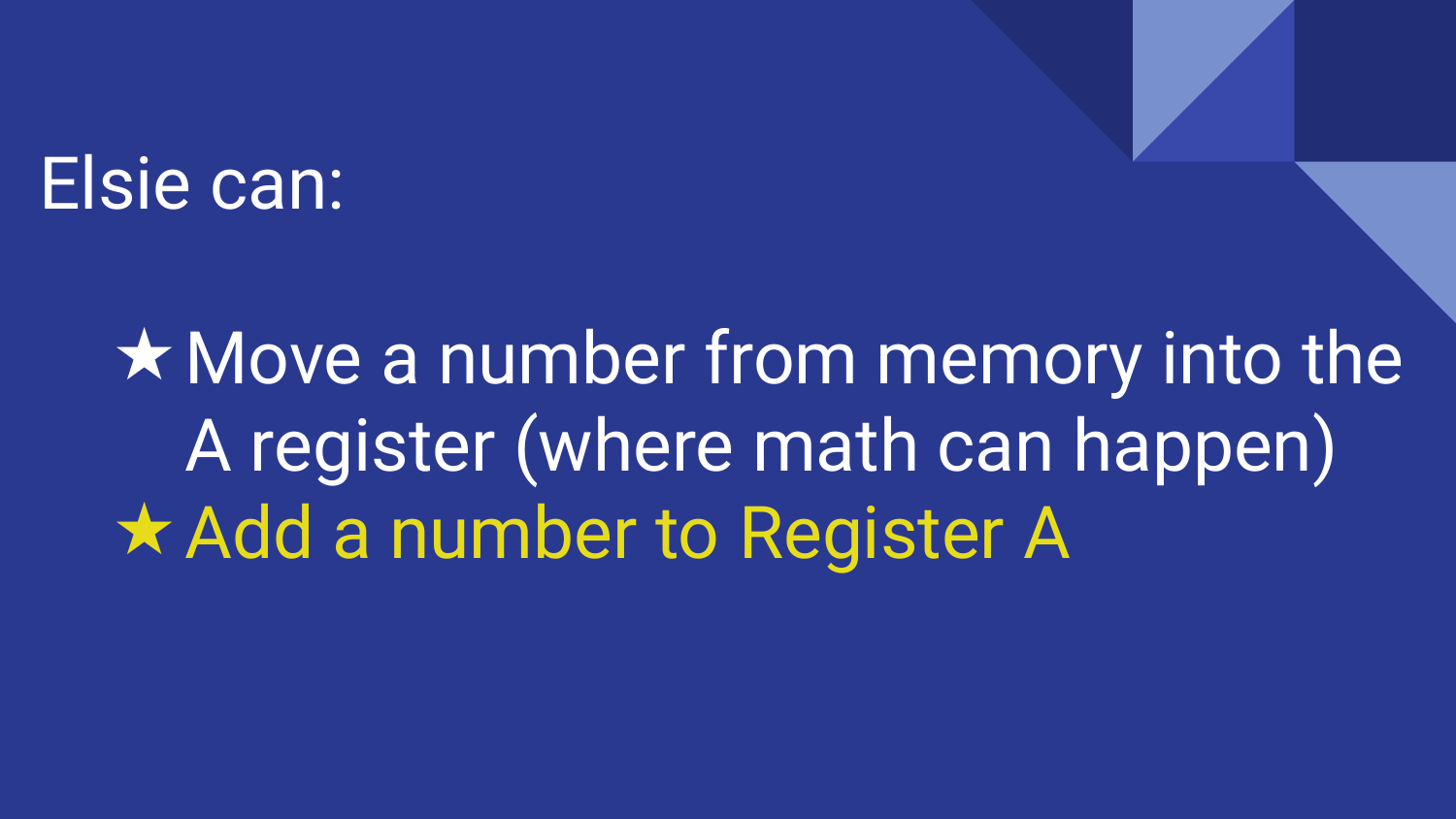

# Elsie can:

Move a number from memory into the A register (where math can happen)
Add a number to Register A